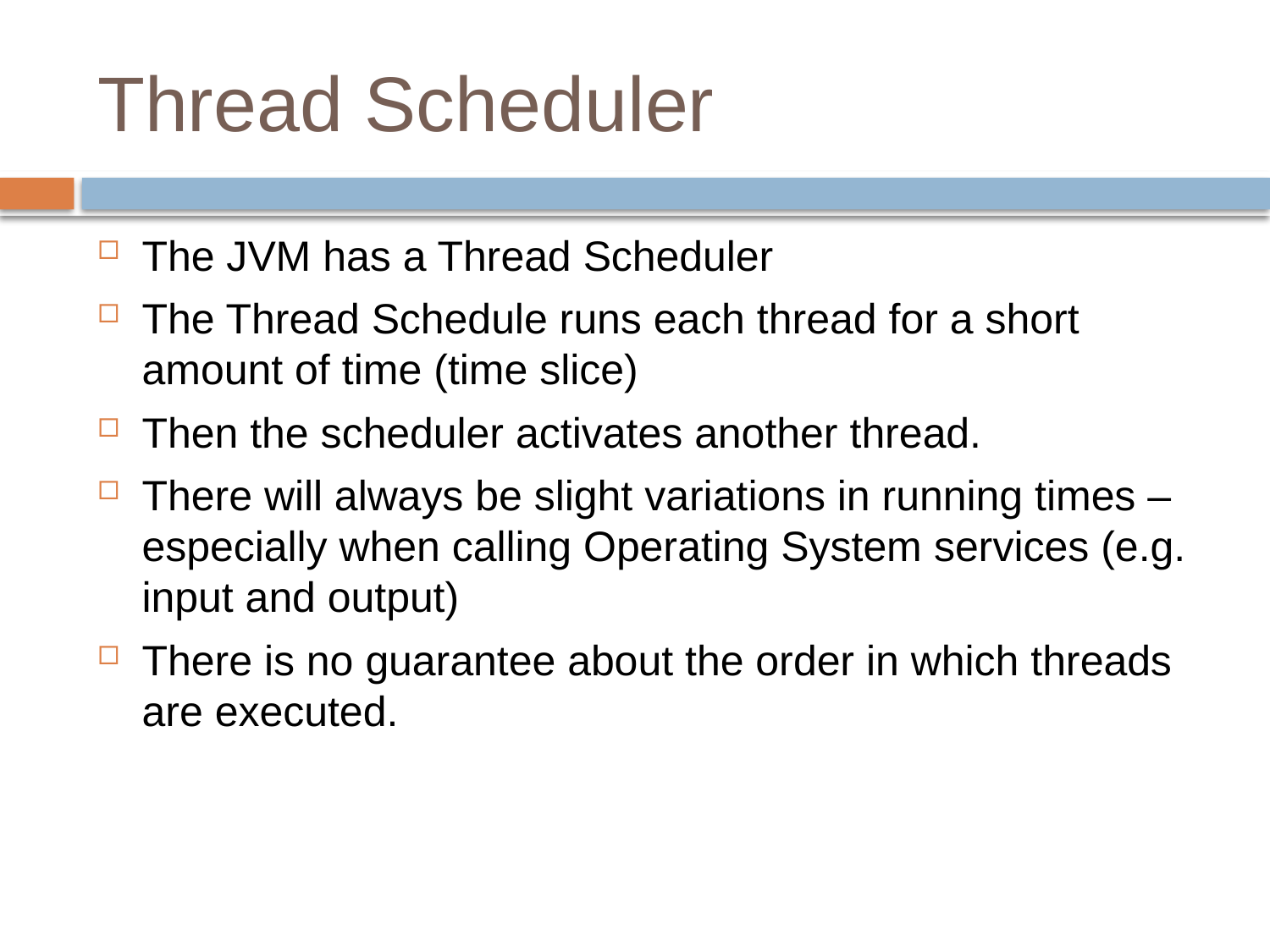

# Thread Scheduler
The JVM has a Thread Scheduler
The Thread Schedule runs each thread for a short amount of time (time slice)
Then the scheduler activates another thread.
There will always be slight variations in running times – especially when calling Operating System services (e.g. input and output)
There is no guarantee about the order in which threads are executed.